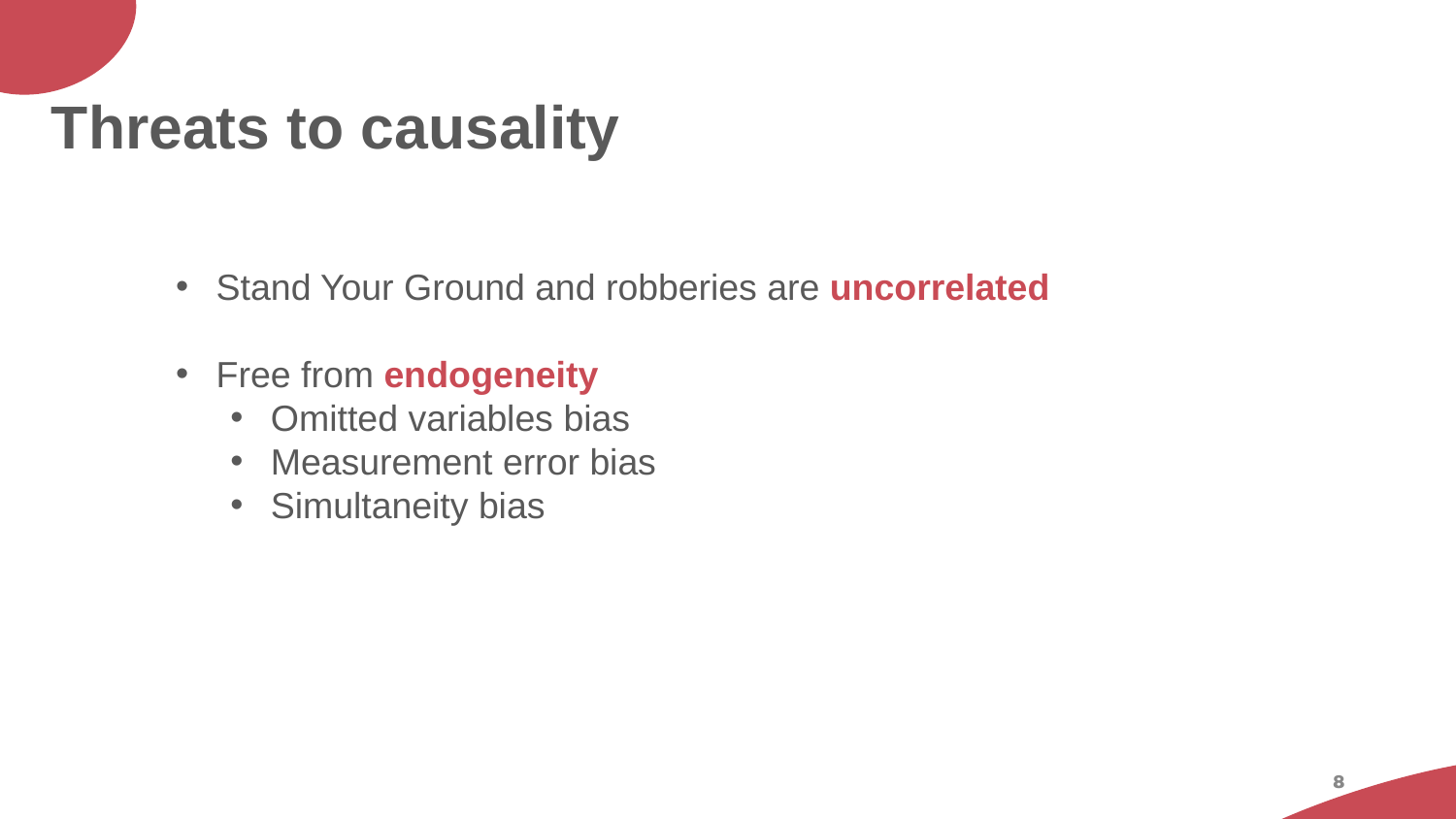

Threats to causality
Stand Your Ground and robberies are uncorrelated

Free from endogeneity
Omitted variables bias
Measurement error bias
Simultaneity bias
8